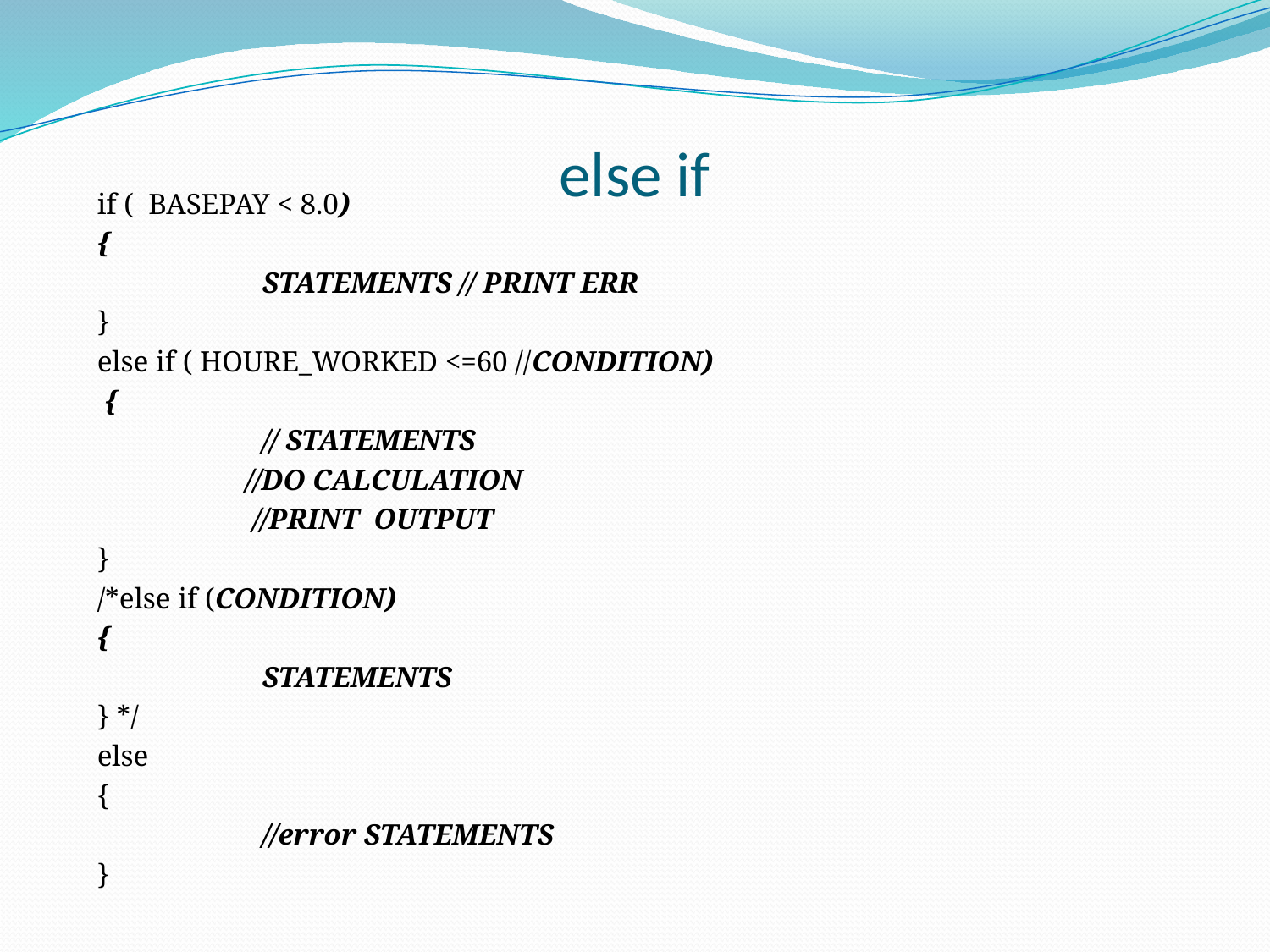

# else if
if (  BASEPAY < 8.0)
{
		STATEMENTS // PRINT ERR
}
else if ( HOURE_WORKED <=60 //CONDITION)
 {
		// STATEMENTS
                    //DO CALCULATION
                     //PRINT  OUTPUT
}
/*else if (CONDITION)
{
		STATEMENTS
} */
else
{
		//error STATEMENTS
}